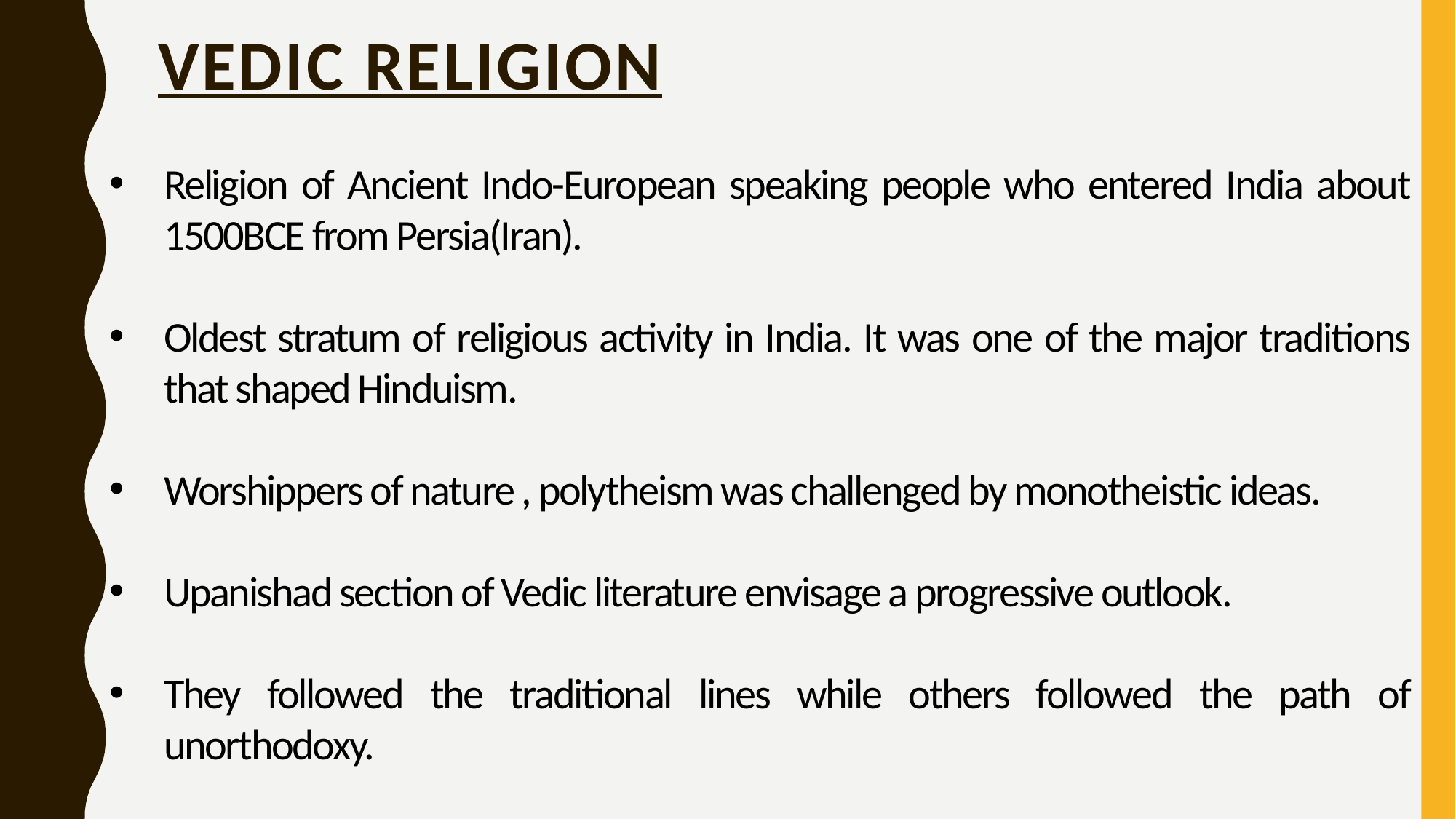

# VEDIC RELIGION

Religion of Ancient Indo-European speaking people who entered India about 1500BCE from Persia(Iran).

Oldest stratum of religious activity in India. It was one of the major traditions that shaped Hinduism.

Worshippers of nature , polytheism was challenged by monotheistic ideas.

Upanishad section of Vedic literature envisage a progressive outlook.

They followed the traditional lines while others followed the path of unorthodoxy.